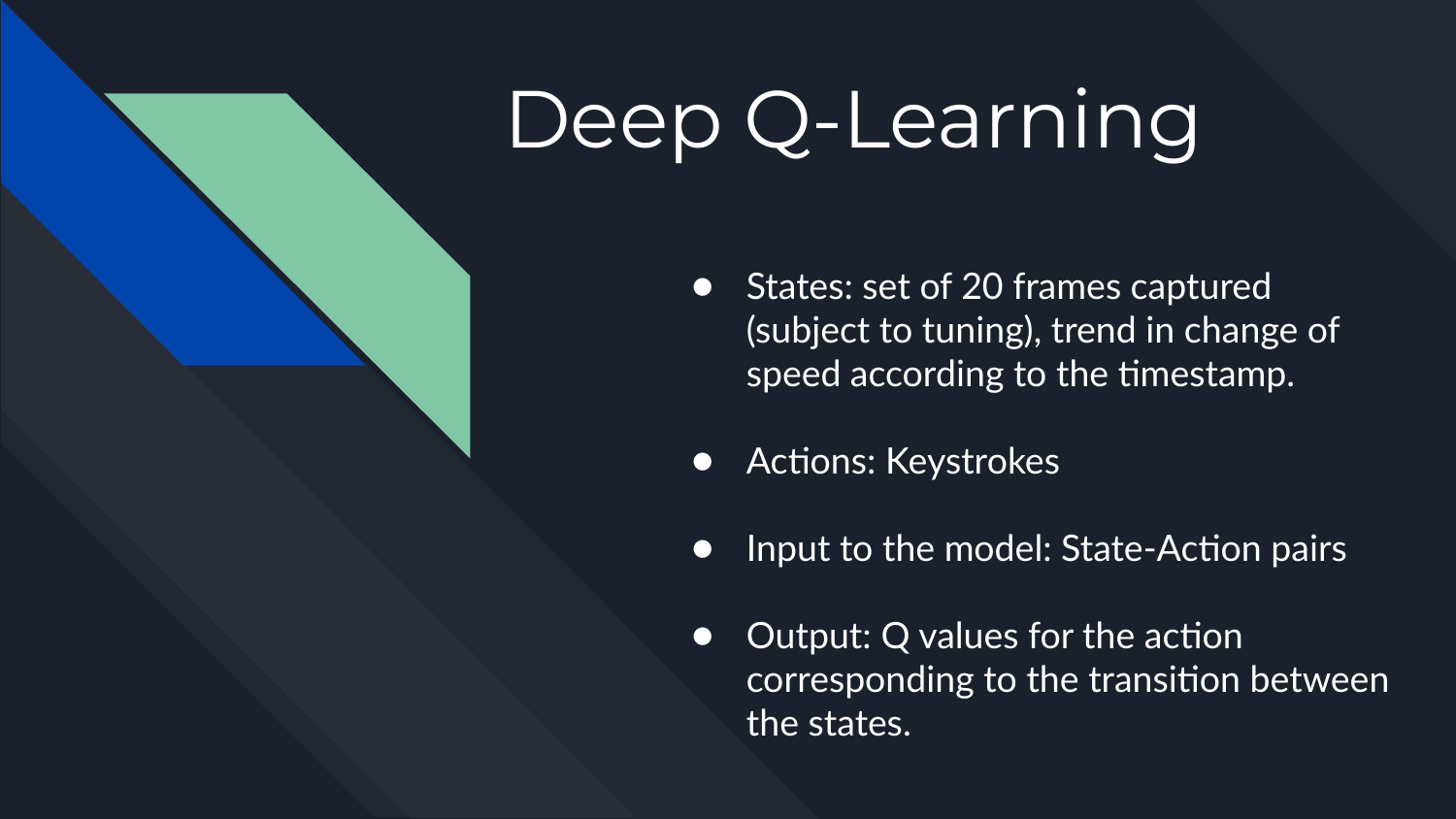

# Deep Q-Learning
States: set of 20 frames captured (subject to tuning), trend in change of speed according to the timestamp.

Actions: Keystrokes

Input to the model: State-Action pairs

Output: Q values for the action corresponding to the transition between the states.